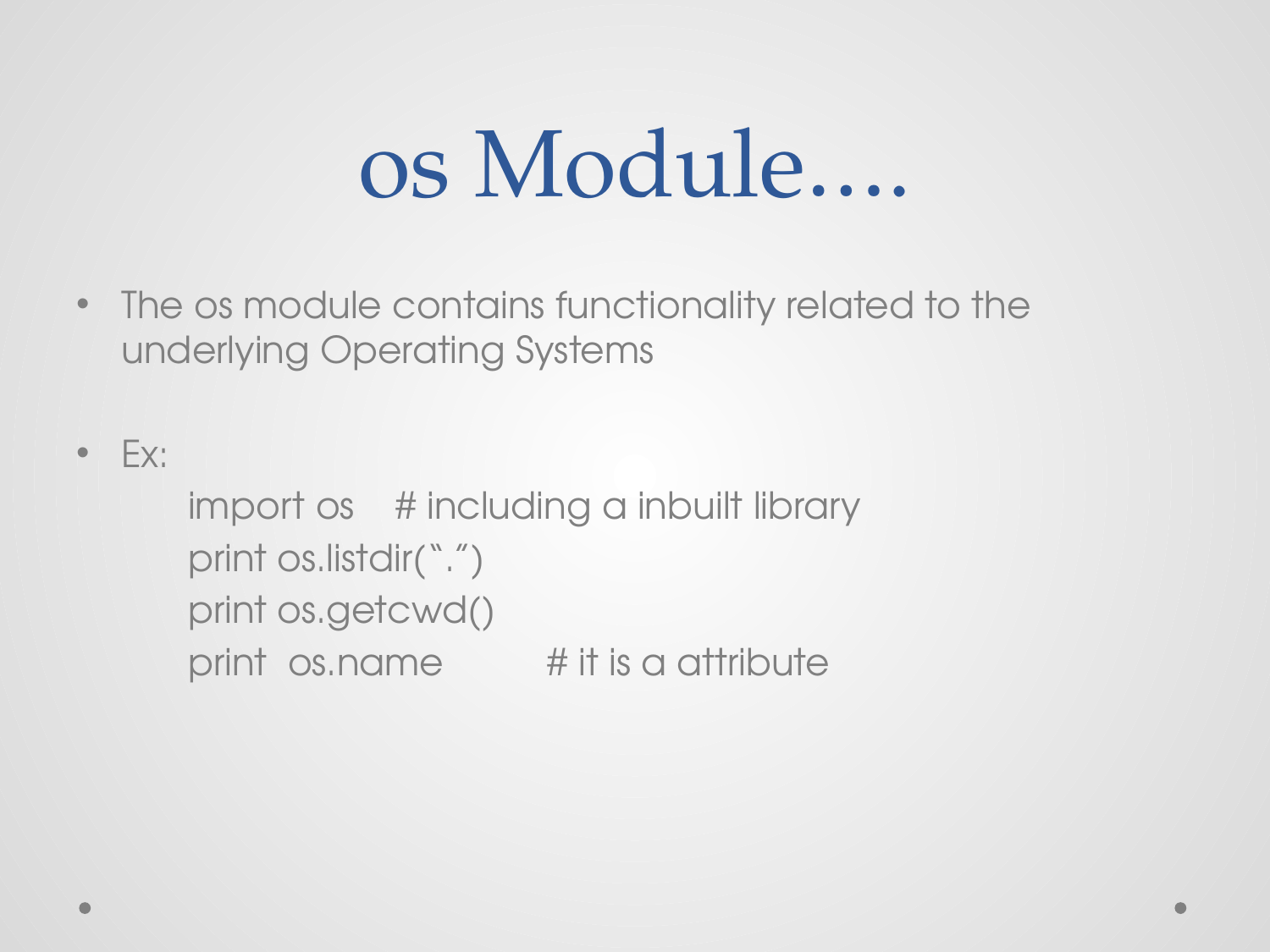

# os Module….
The os module contains functionality related to the underlying Operating Systems

Ex:
	import os    # including a inbuilt library
	print os.listdir(“.”)
	print os.getcwd()
 	print  os.name          # it is a attribute